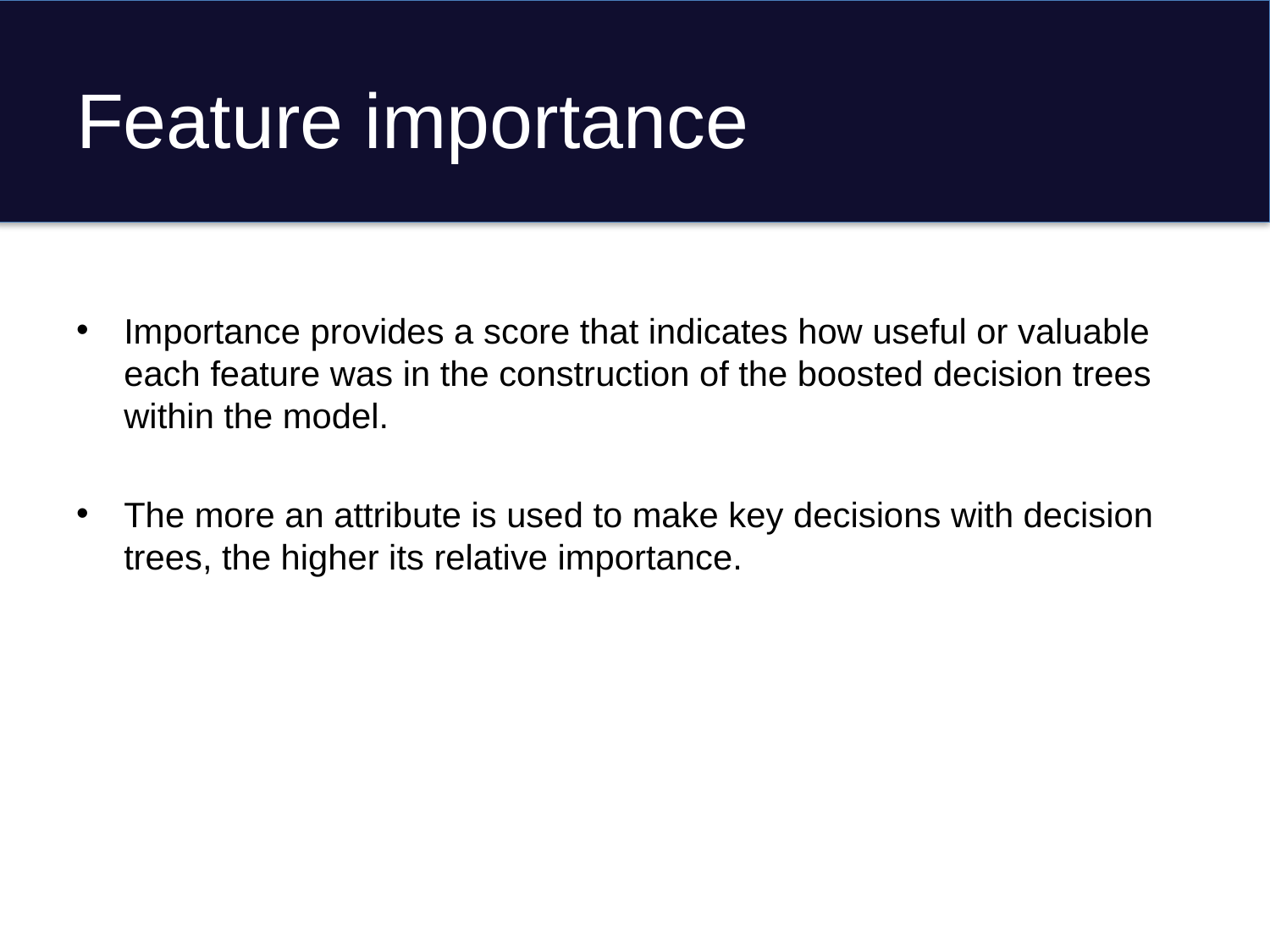

# Feature importance
Importance provides a score that indicates how useful or valuable each feature was in the construction of the boosted decision trees within the model.

The more an attribute is used to make key decisions with decision trees, the higher its relative importance.